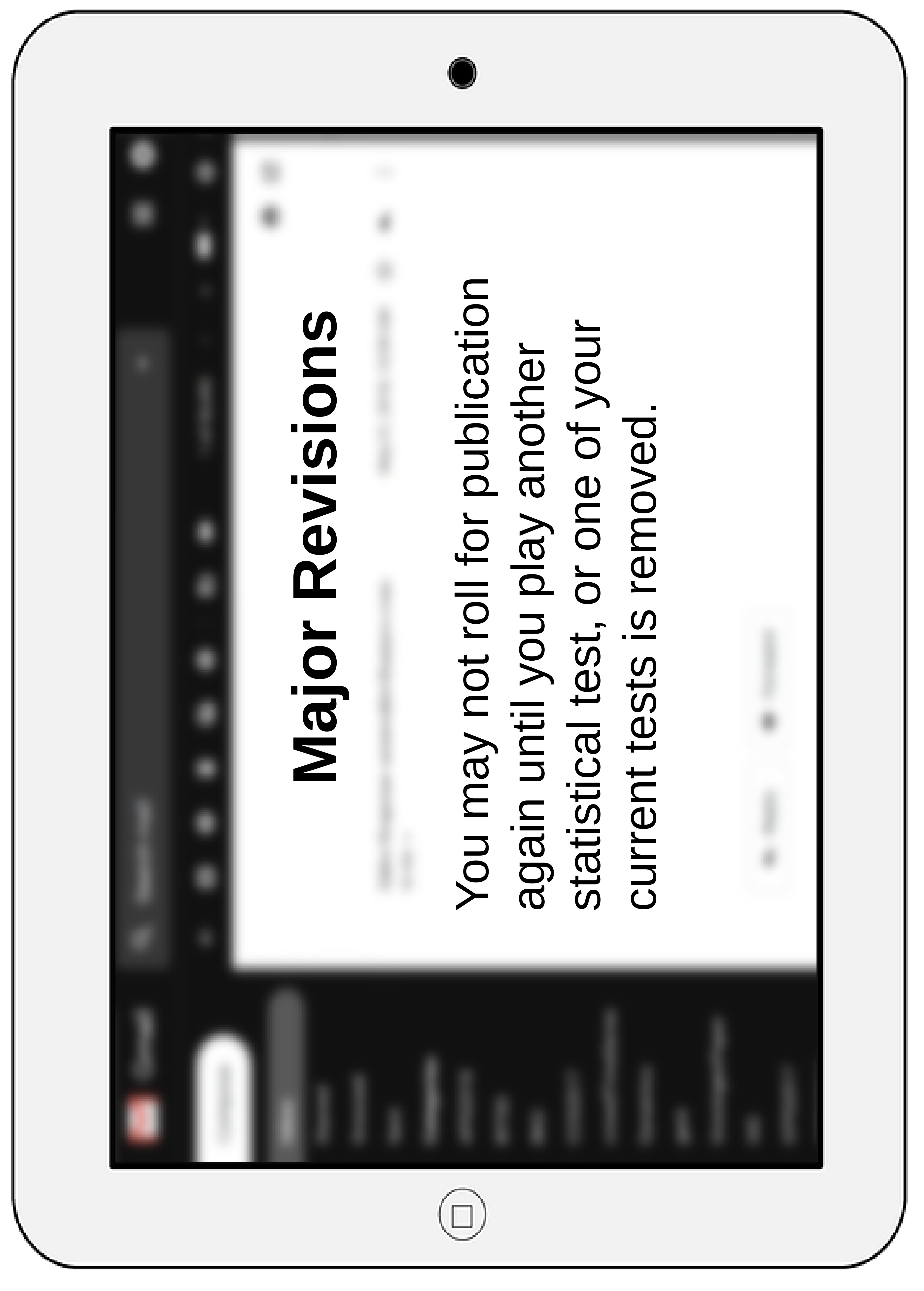

You may not roll for publication again until you play another statistical test, or one of your current tests is removed.
Major Revisions